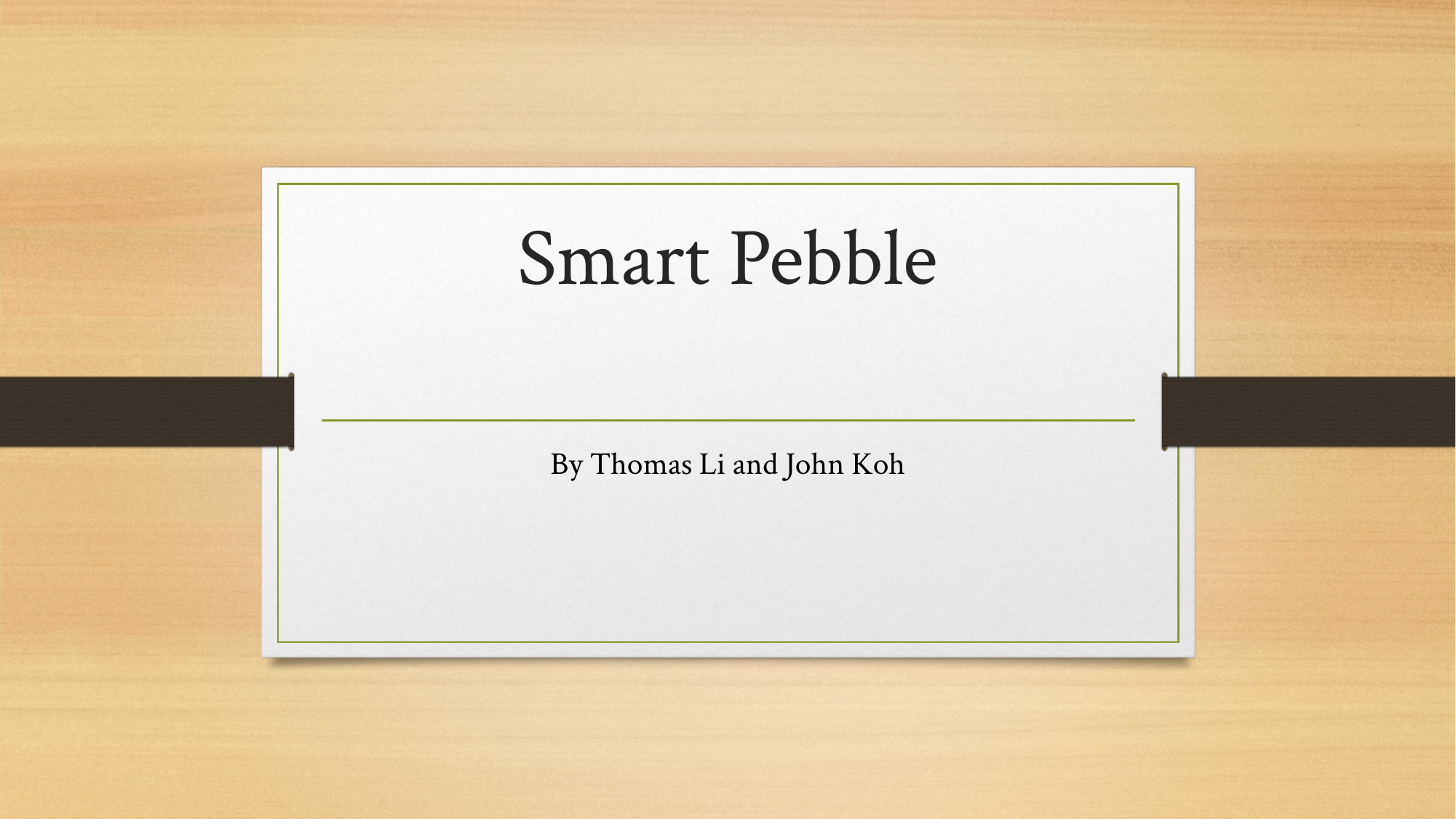

# Smart Pebble
By Thomas Li and John Koh